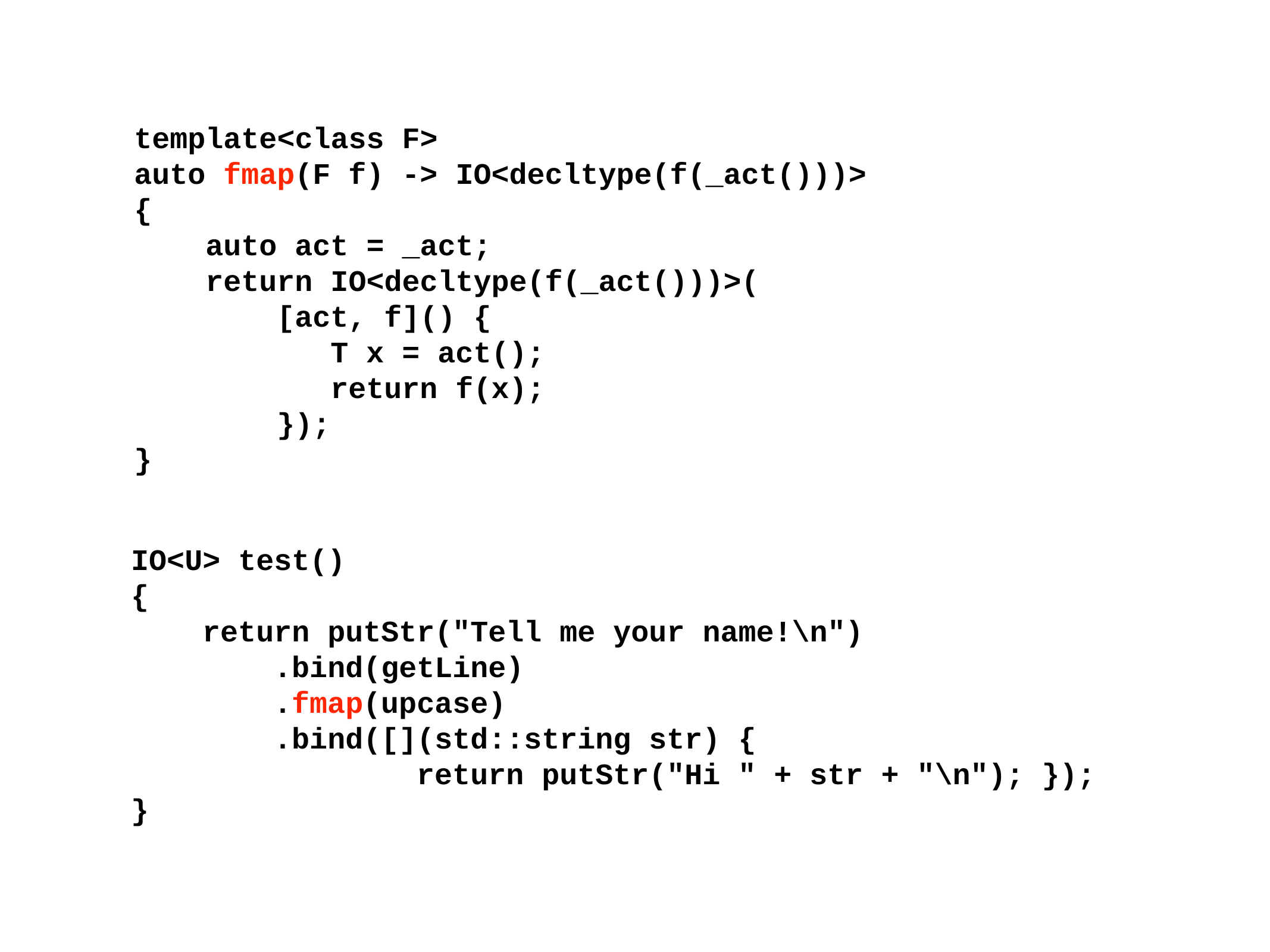

template<class F>
    auto fmap(F f) -> IO<decltype(f(_act()))>
    {
        auto act = _act;
        return IO<decltype(f(_act()))>(
            [act, f]() {
               T x = act();
               return f(x);
            });
    }
IO<U> test()
{
    return putStr("Tell me your name!\n")
        .bind(getLine)
        .fmap(upcase)
        .bind([](std::string str) {
                return putStr("Hi " + str + "\n"); });
}